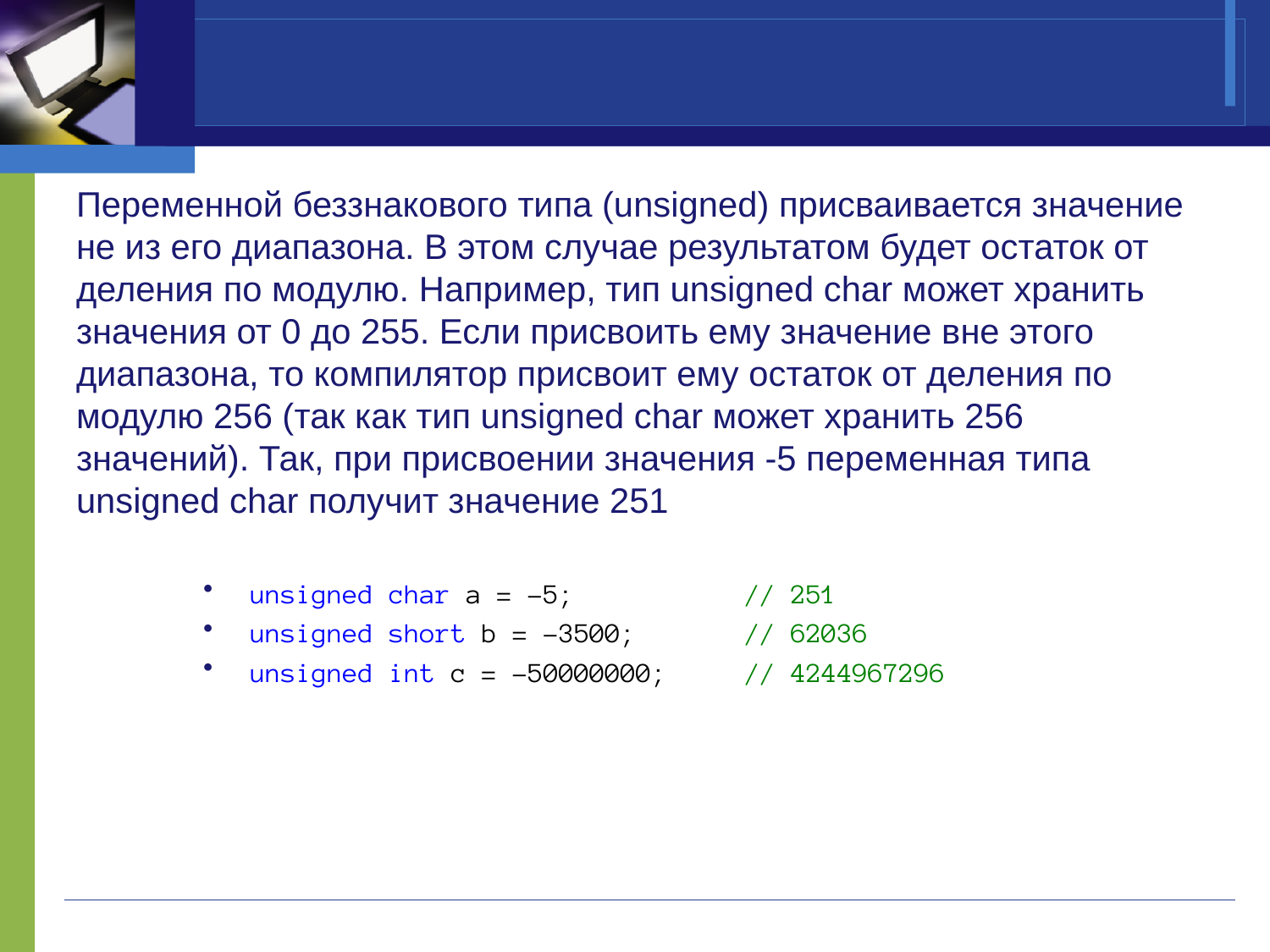

#
Переменной беззнакового типа (unsigned) присваивается значение не из его диапазона. В этом случае результатом будет остаток от деления по модулю. Например, тип unsigned char может хранить значения от 0 до 255. Если присвоить ему значение вне этого диапазона, то компилятор присвоит ему остаток от деления по модулю 256 (так как тип unsigned char может хранить 256 значений). Так, при присвоении значения -5 переменная типа unsigned char получит значение 251

 unsigned char a = -5;           // 251
 unsigned short b = -3500;       // 62036
 unsigned int c = -50000000;     // 4244967296